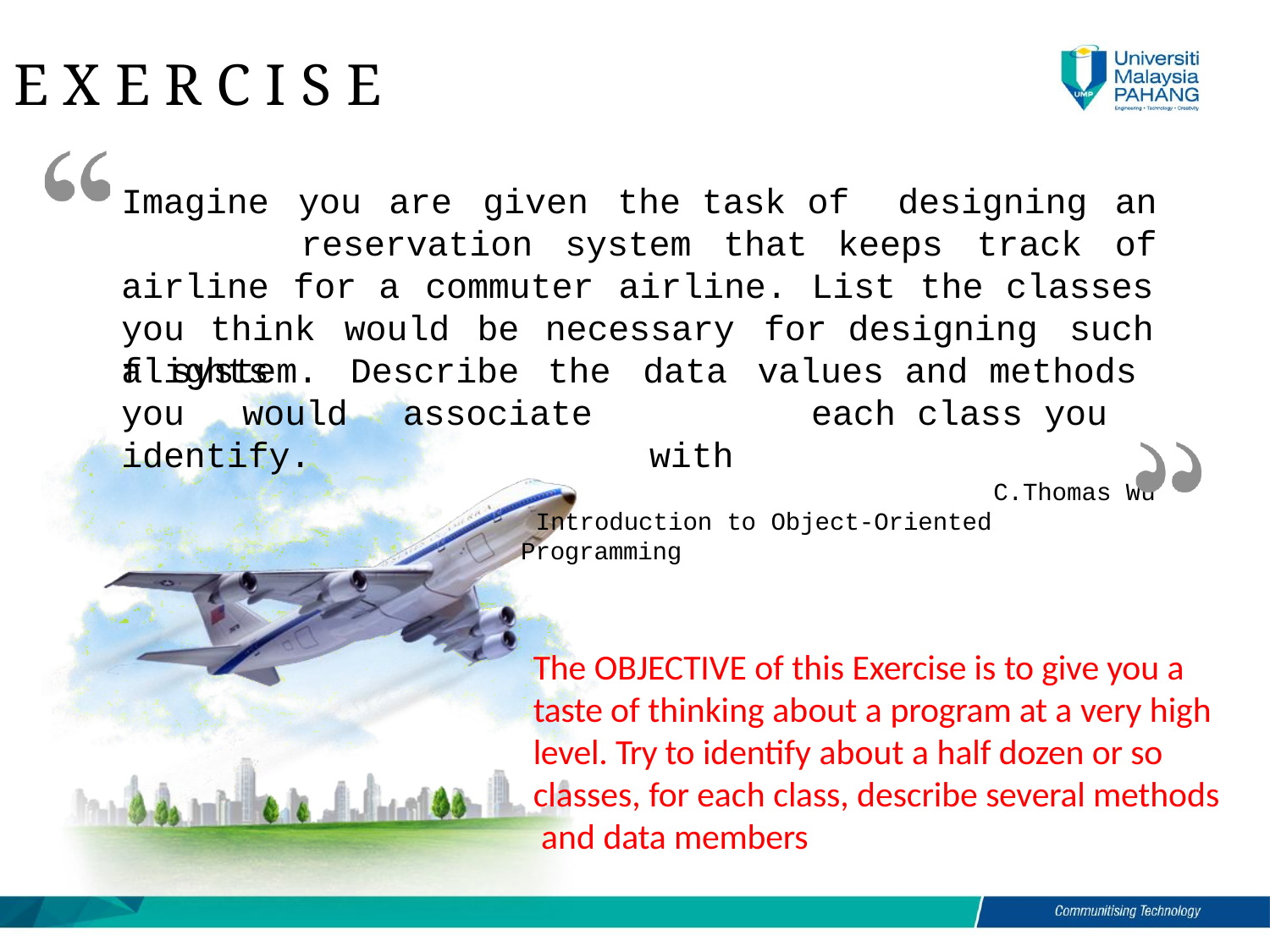

# E X E R C I S E

Imagine  airline  flights
you are
given
the task of
designing an
of
reservation
system
that keeps
track
for a
commuter
airline.
List
the classes
you think
would
be necessary
for designing such
a system.
Describe the
data  with
values and methods  each	class	you

you	would
associate
identify.

C.Thomas Wu  Introduction to Object-Oriented Programming
The OBJECTIVE of this Exercise is to give you a  taste of thinking about a program at a very high  level. Try to identify about a half dozen or so  classes, for each class, describe several methods  and data members